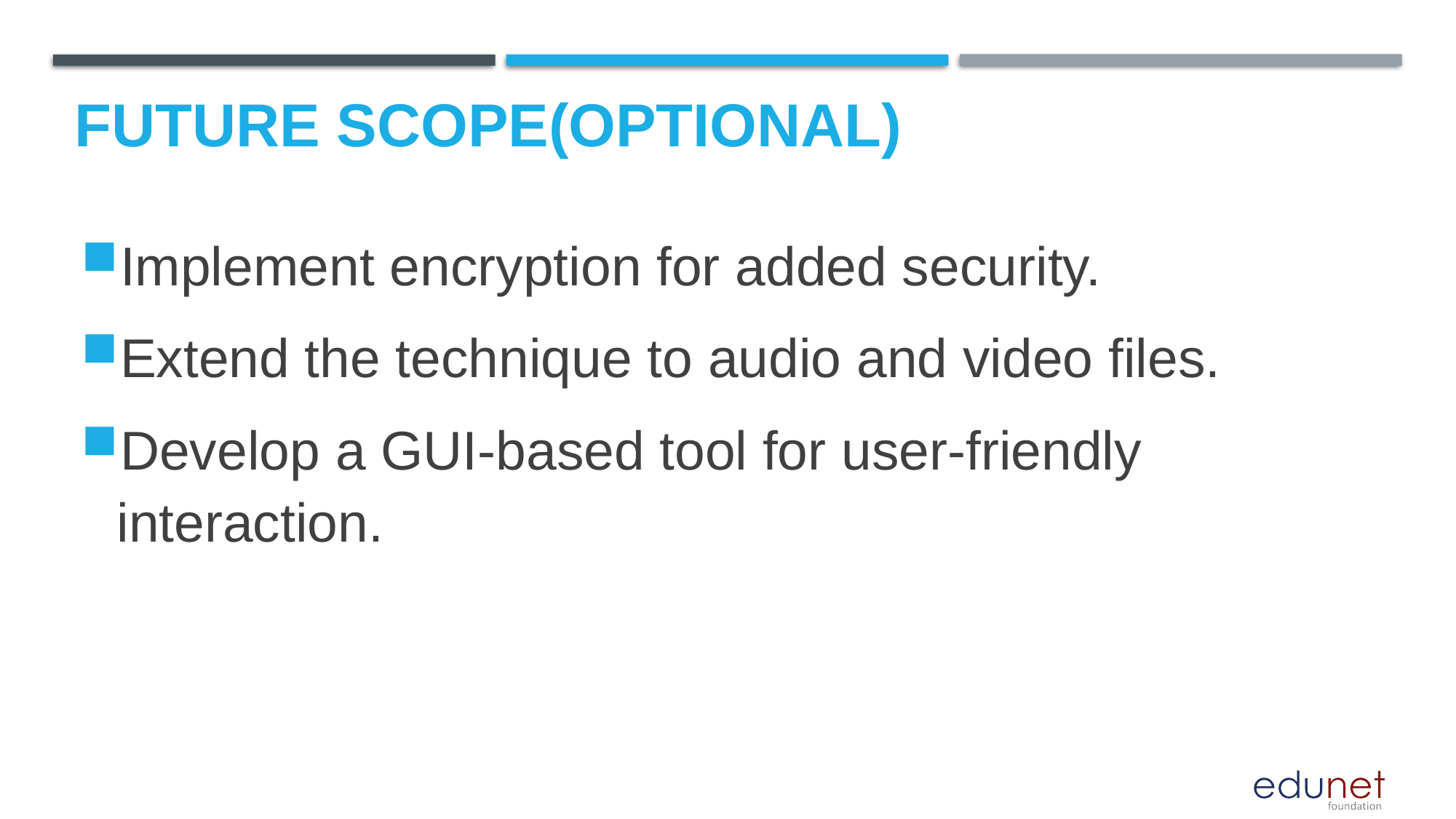

Future scope(optional)
Implement encryption for added security.
Extend the technique to audio and video files.
Develop a GUI-based tool for user-friendly interaction.